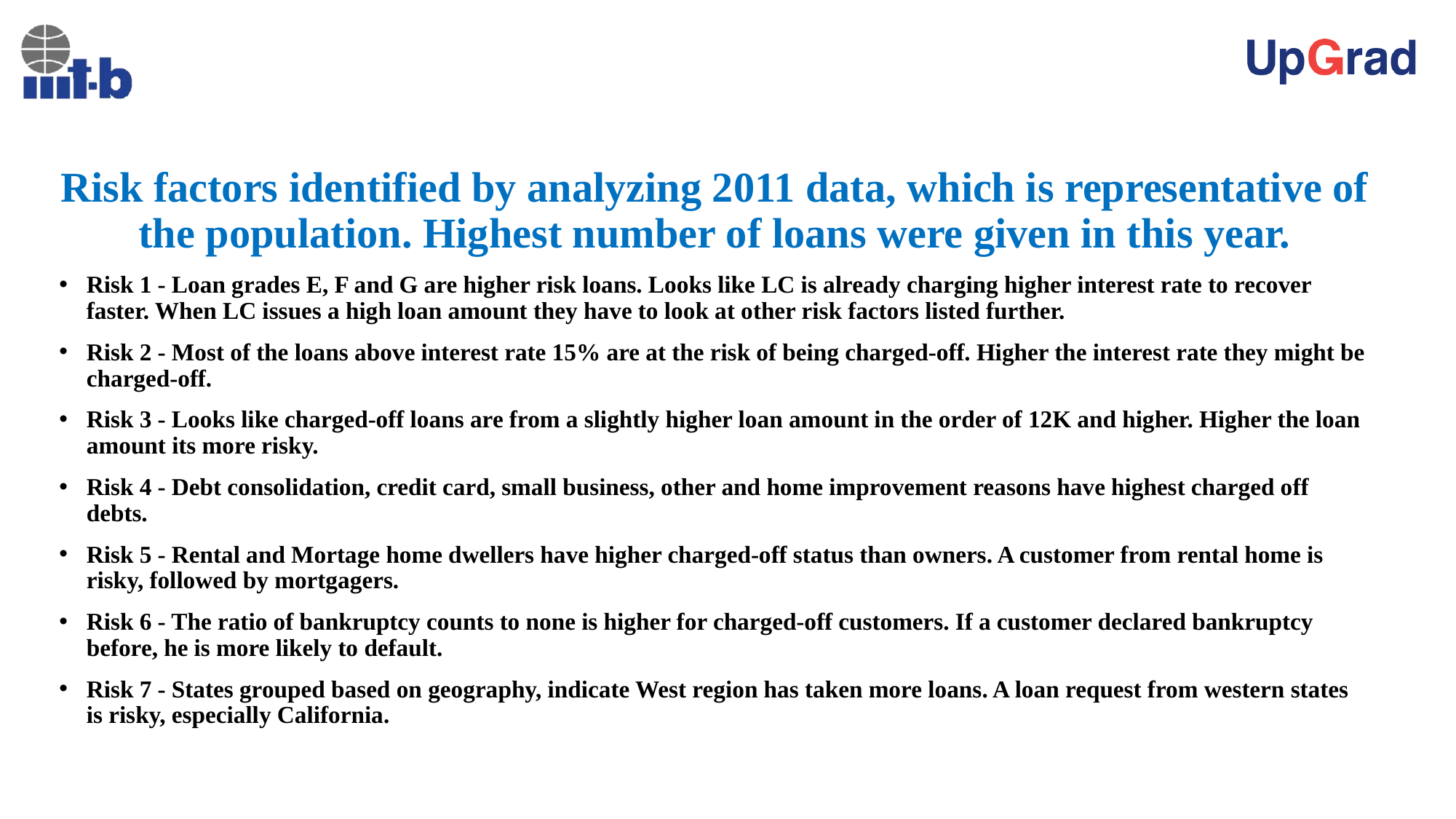

Risk factors identified by analyzing 2011 data, which is representative of the population. Highest number of loans were given in this year.
Risk 1 - Loan grades E, F and G are higher risk loans. Looks like LC is already charging higher interest rate to recover faster. When LC issues a high loan amount they have to look at other risk factors listed further.
Risk 2 - Most of the loans above interest rate 15% are at the risk of being charged-off. Higher the interest rate they might be charged-off.
Risk 3 - Looks like charged-off loans are from a slightly higher loan amount in the order of 12K and higher. Higher the loan amount its more risky.
Risk 4 - Debt consolidation, credit card, small business, other and home improvement reasons have highest charged off debts.
Risk 5 - Rental and Mortage home dwellers have higher charged-off status than owners. A customer from rental home is risky, followed by mortgagers.
Risk 6 - The ratio of bankruptcy counts to none is higher for charged-off customers. If a customer declared bankruptcy before, he is more likely to default.
Risk 7 - States grouped based on geography, indicate West region has taken more loans. A loan request from western states is risky, especially California.